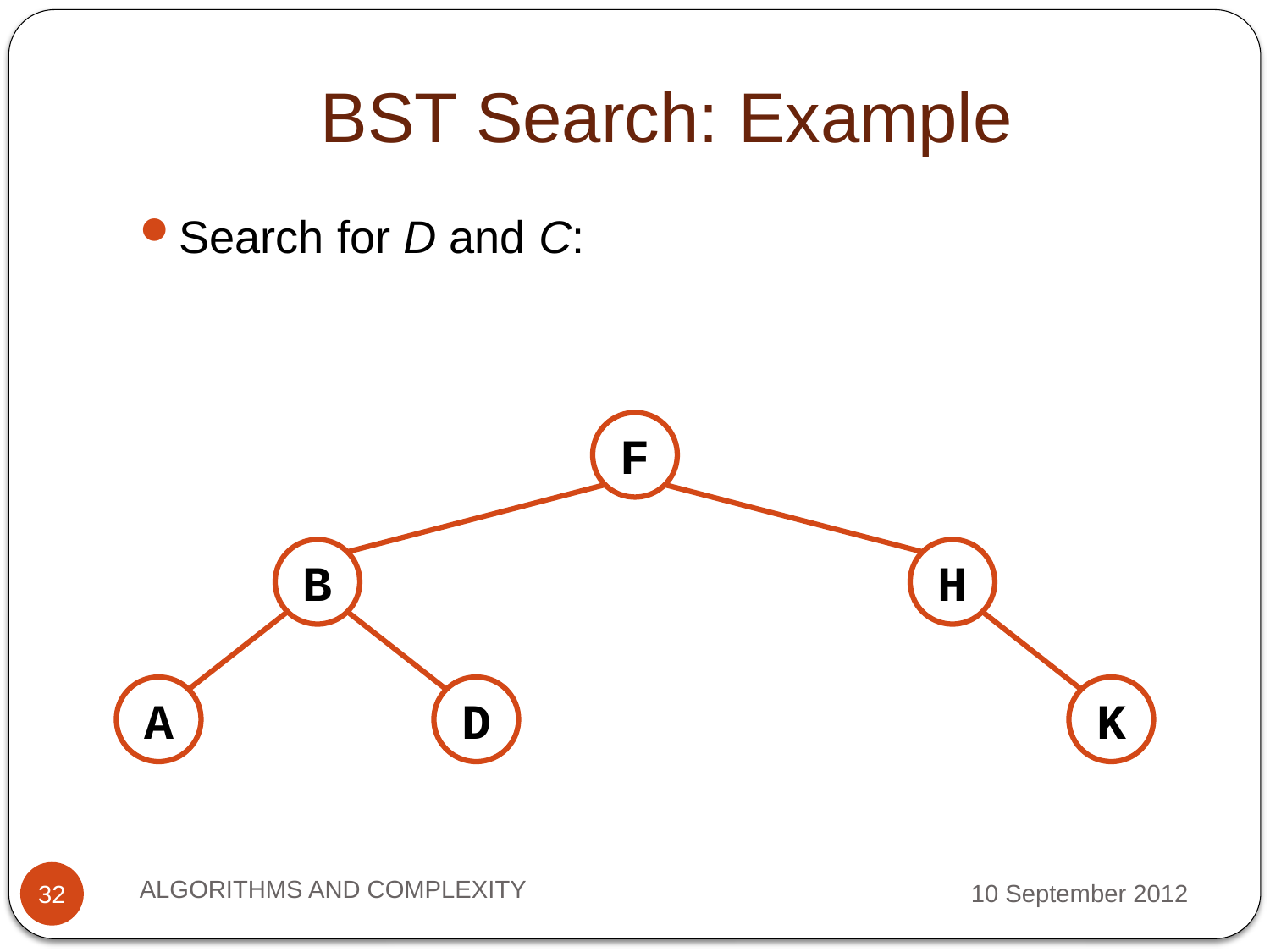

# BST Search: Example
Search for D and C:
F
B
H
A
D
K
ALGORITHMS AND COMPLEXITY
10 September 2012
32